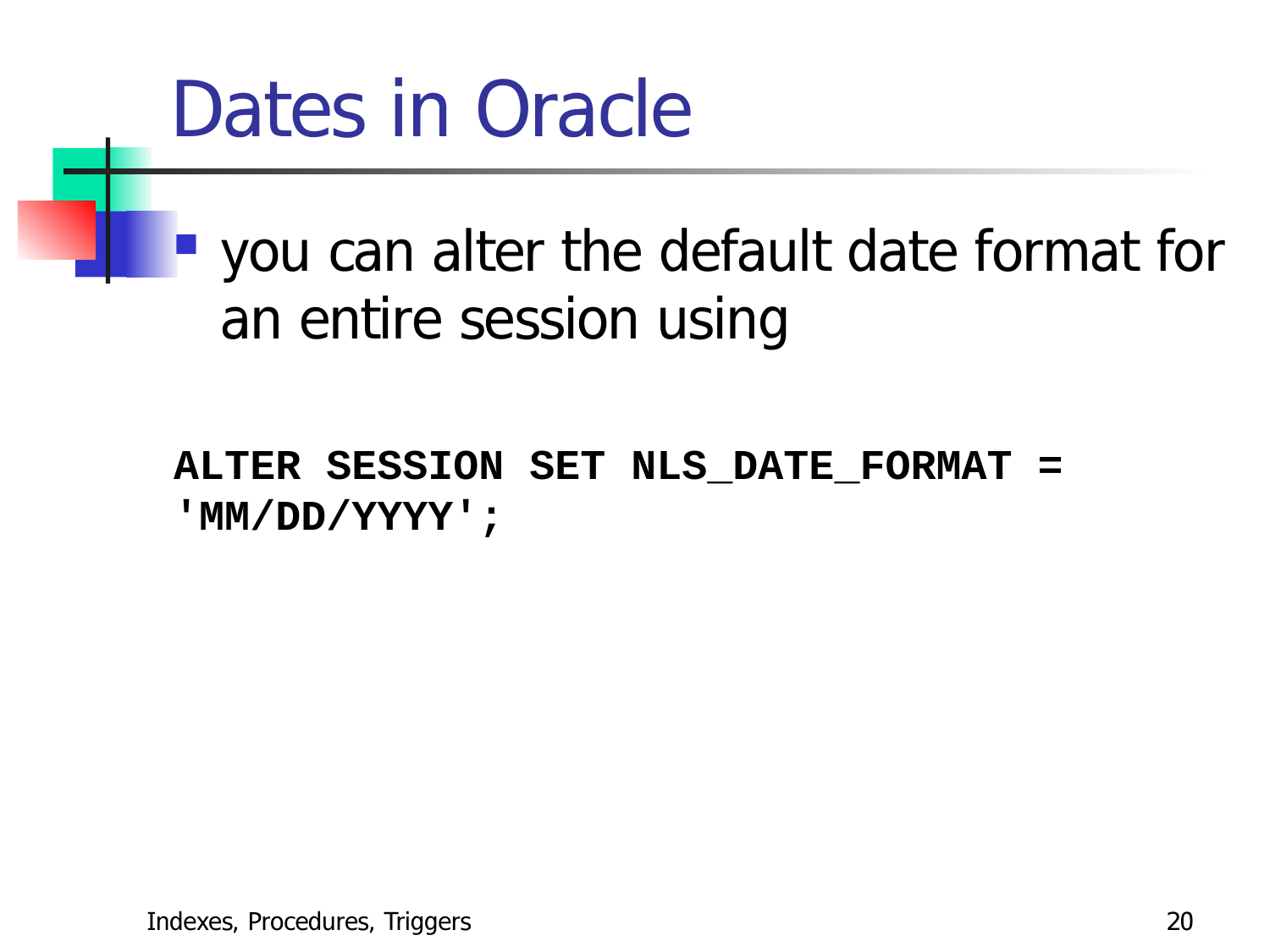

# Dates in Oracle
you can alter the default date format for an entire session using

ALTER SESSION SET NLS_DATE_FORMAT = 'MM/DD/YYYY';
Indexes, Procedures, Triggers
20